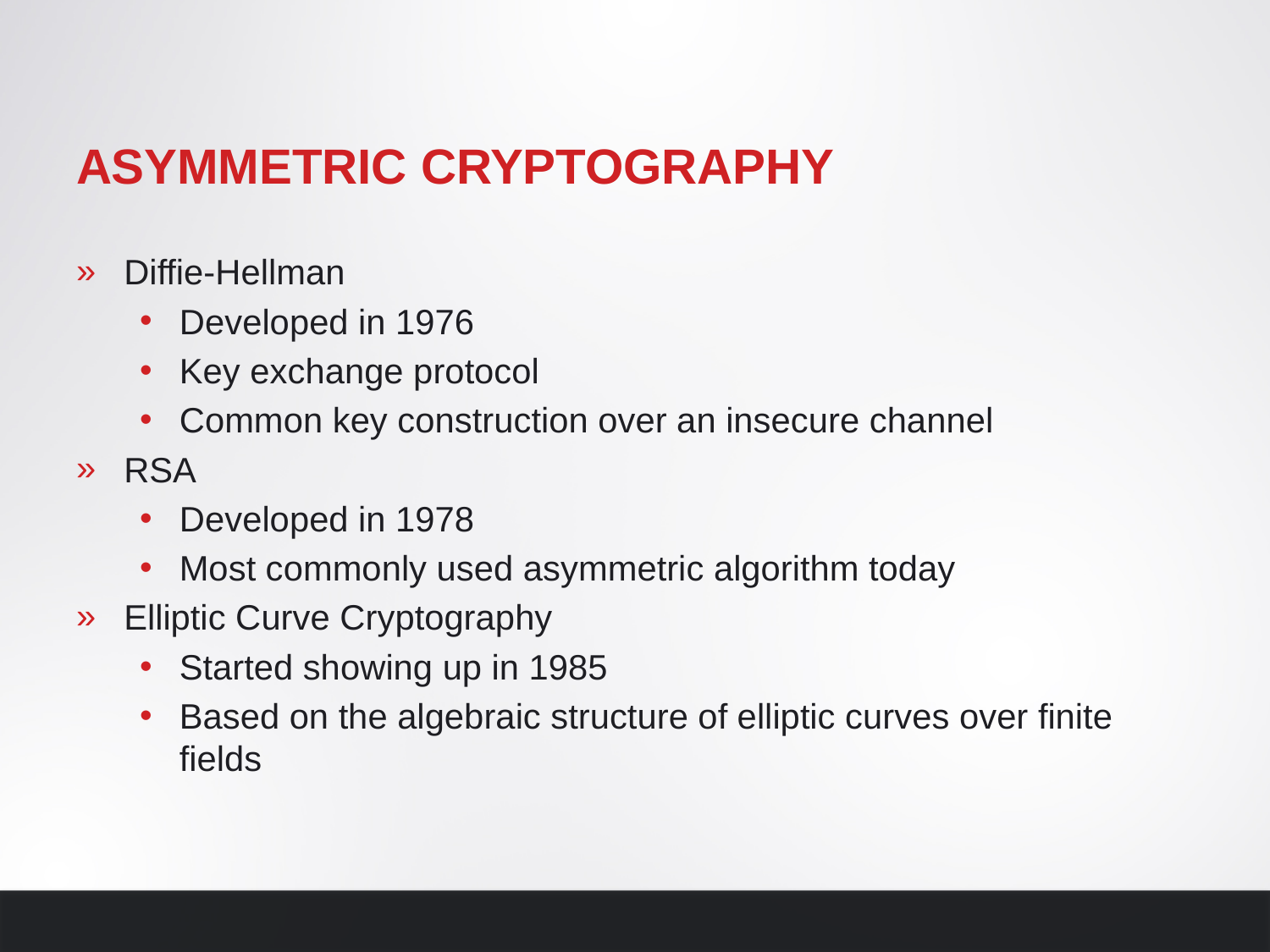

# Asymmetric cryptography
Diffie-Hellman
Developed in 1976
Key exchange protocol
Common key construction over an insecure channel
RSA
Developed in 1978
Most commonly used asymmetric algorithm today
Elliptic Curve Cryptography
Started showing up in 1985
Based on the algebraic structure of elliptic curves over finite fields